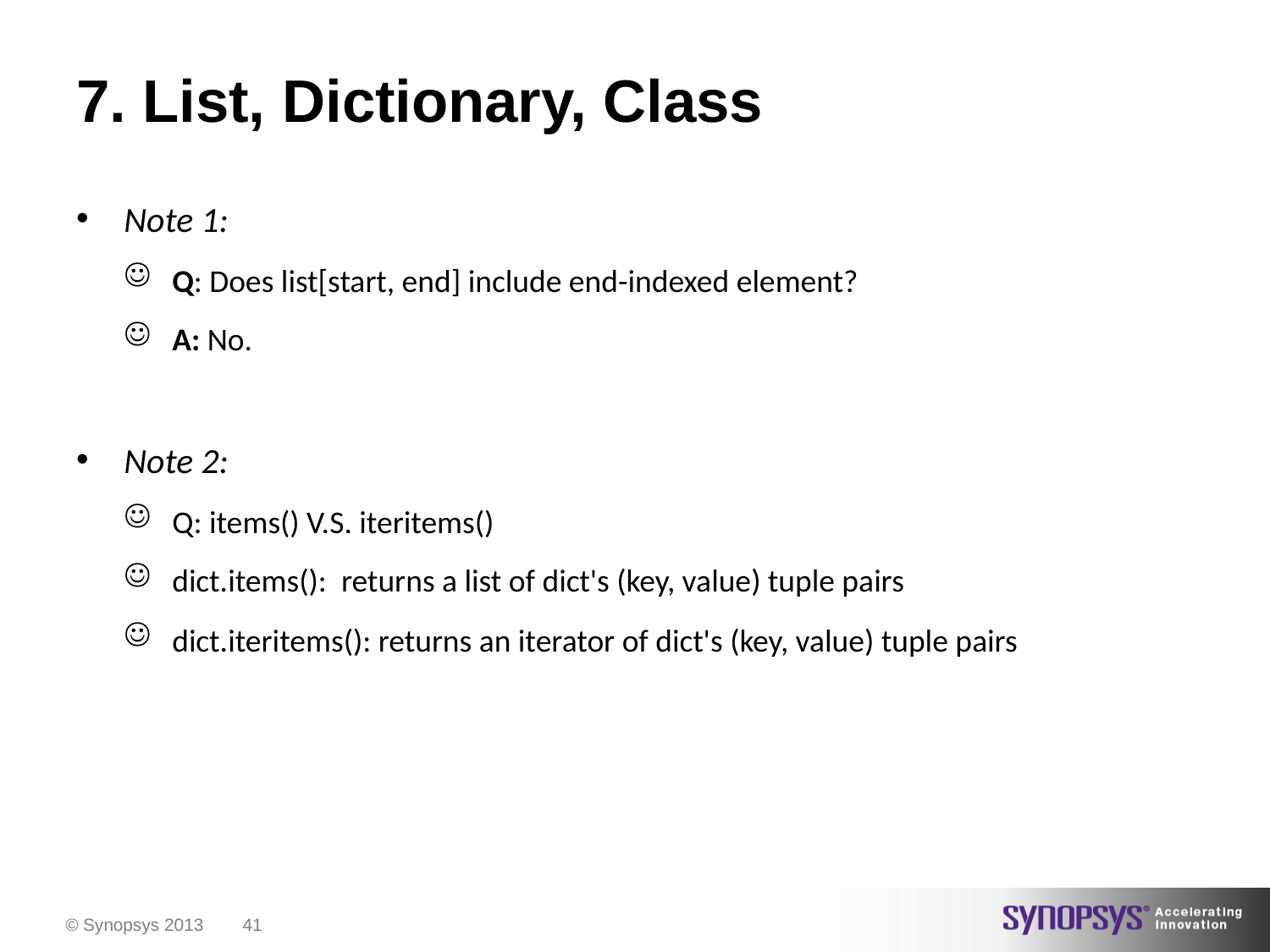

# 7. List, Dictionary, Class
Note 1:
Q: Does list[start, end] include end-indexed element?
A: No.

Note 2:
Q: items() V.S. iteritems()
dict.items():  returns a list of dict's (key, value) tuple pairs
dict.iteritems(): returns an iterator of dict's (key, value) tuple pairs